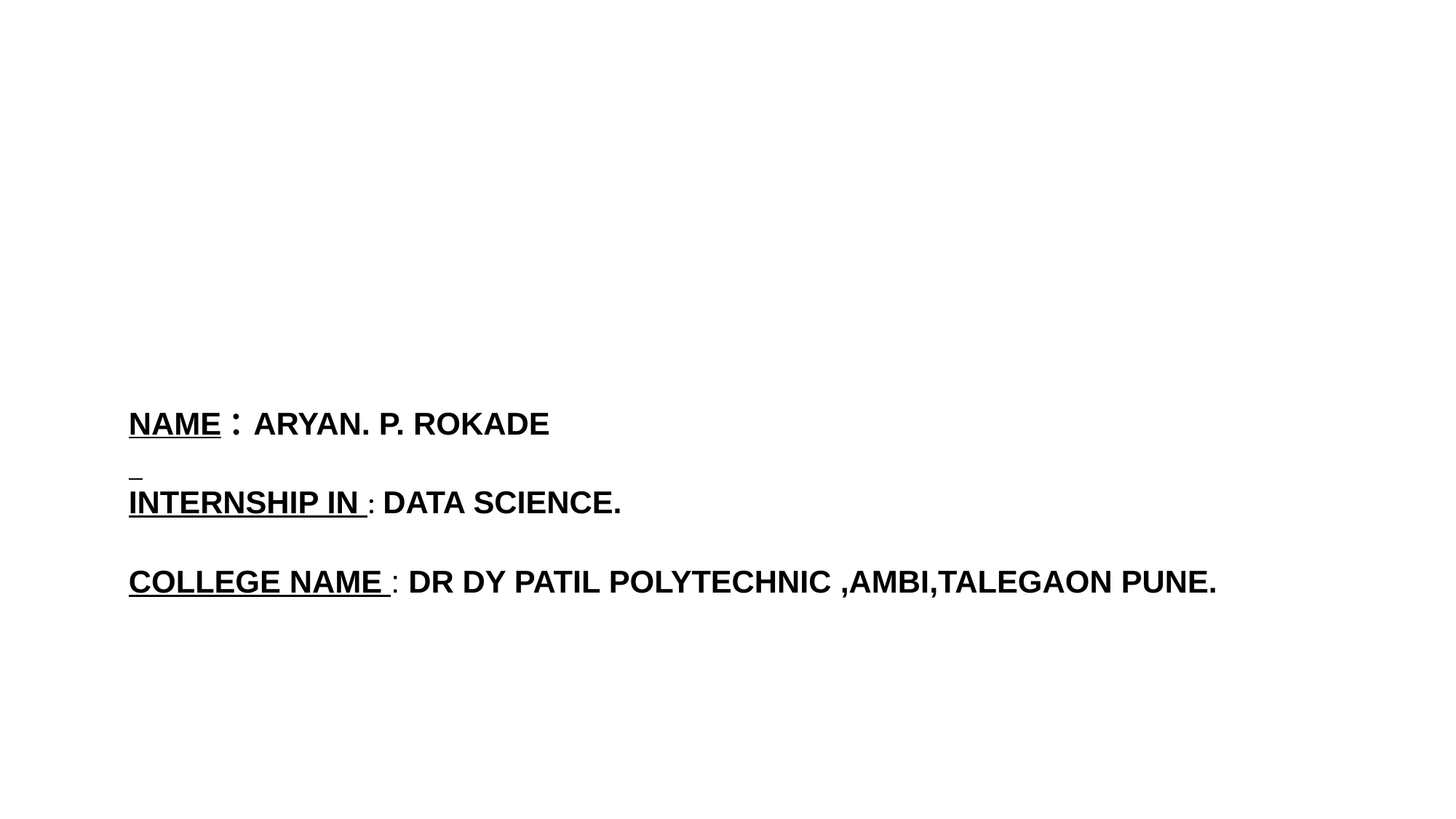

# NAME : ARYAN. P. ROKADE INTERNSHIP IN : DATA SCIENCE. COLLEGE NAME : DR DY PATIL POLYTECHNIC ,AMBI,TALEGAON PUNE.